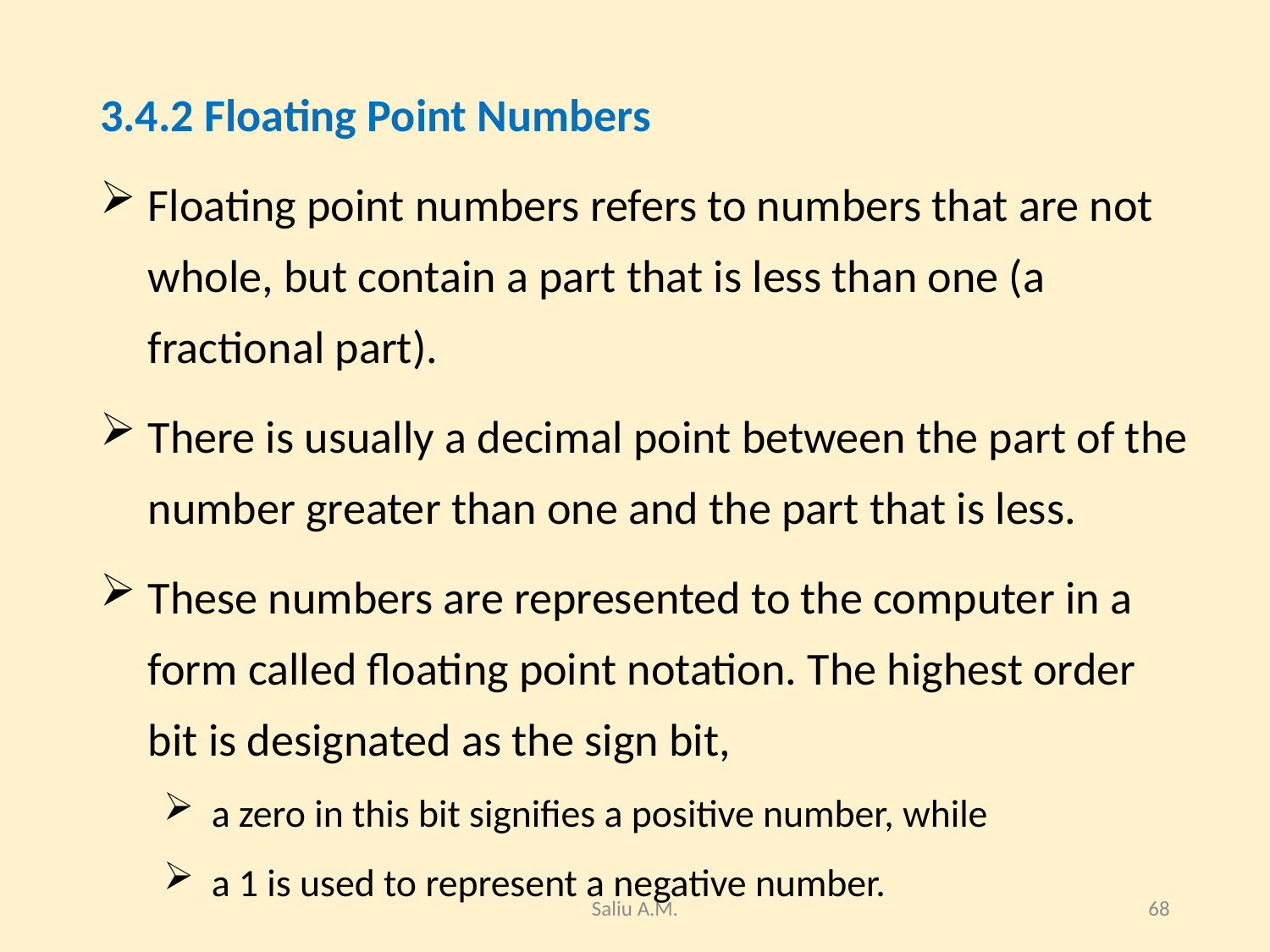

#
3.4.2 Floating Point Numbers
Floating point numbers refers to numbers that are not whole, but contain a part that is less than one (a fractional part).
There is usually a decimal point between the part of the number greater than one and the part that is less.
These numbers are represented to the computer in a form called floating point notation. The highest order bit is designated as the sign bit,
a zero in this bit signifies a positive number, while
a 1 is used to represent a negative number.
Saliu A.M.
68